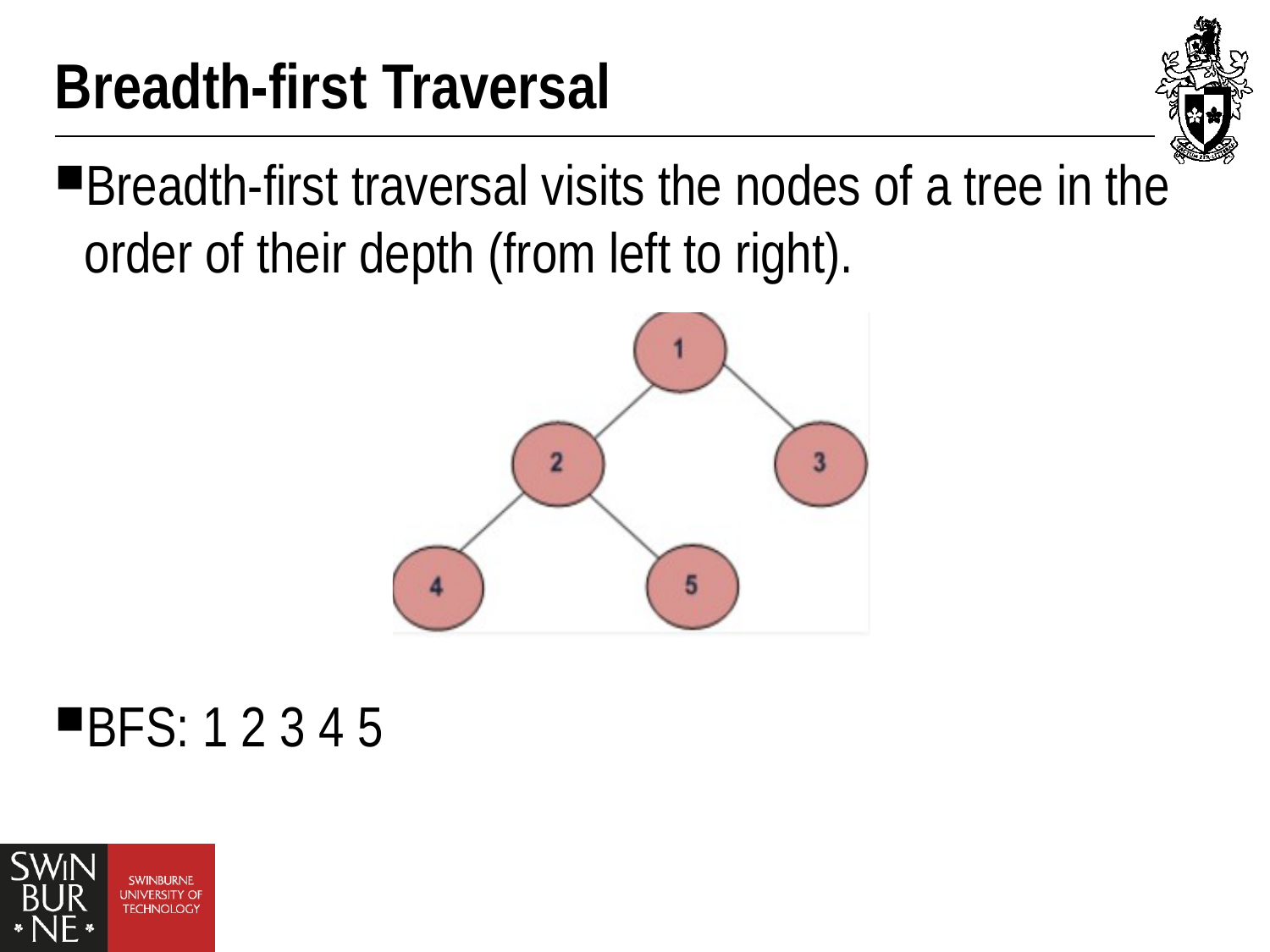

# Breadth-first Traversal
Breadth-first traversal visits the nodes of a tree in the order of their depth (from left to right).

BFS: 1 2 3 4 5